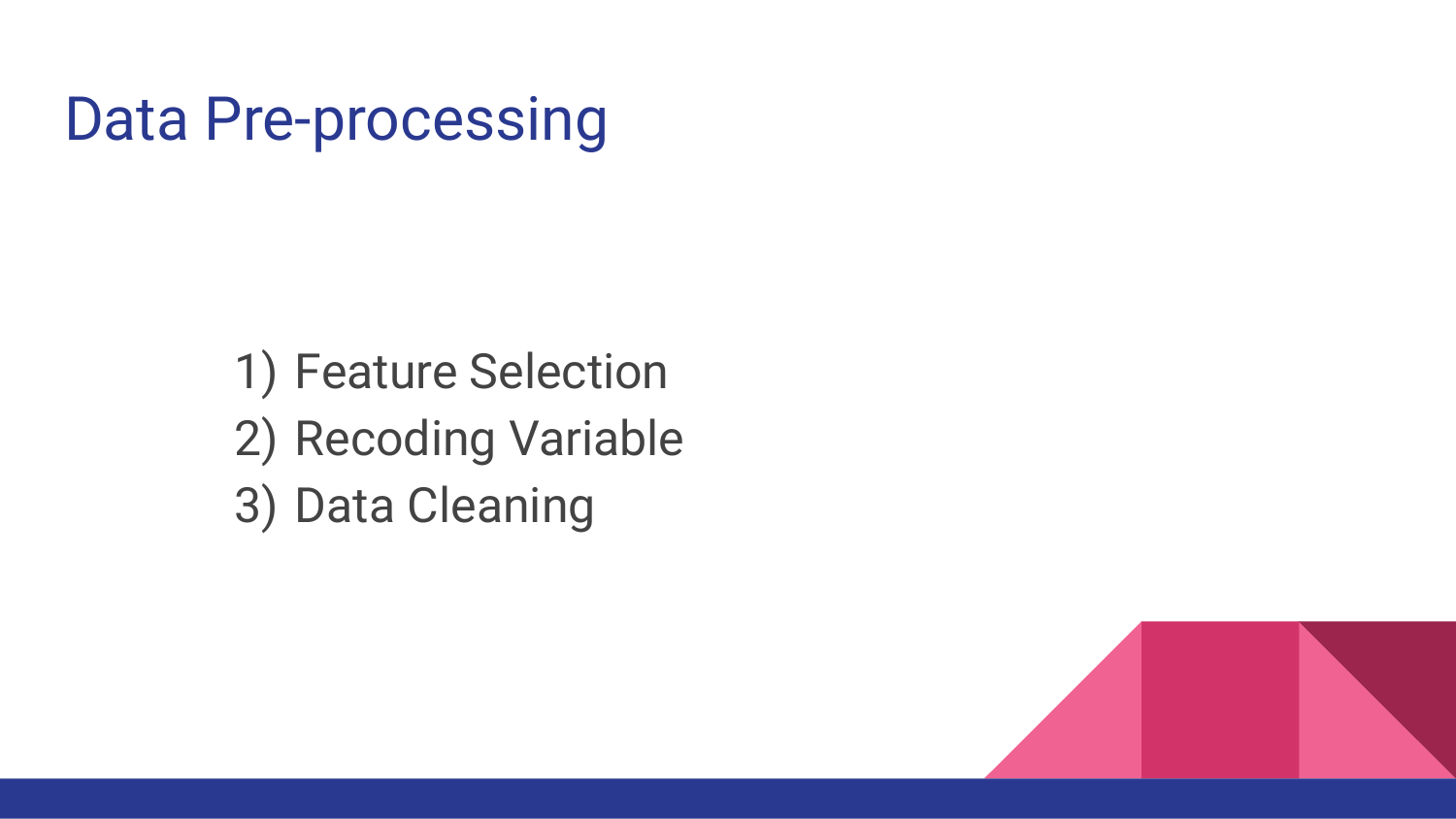

# Data Pre-processing
Feature Selection
Recoding Variable
Data Cleaning